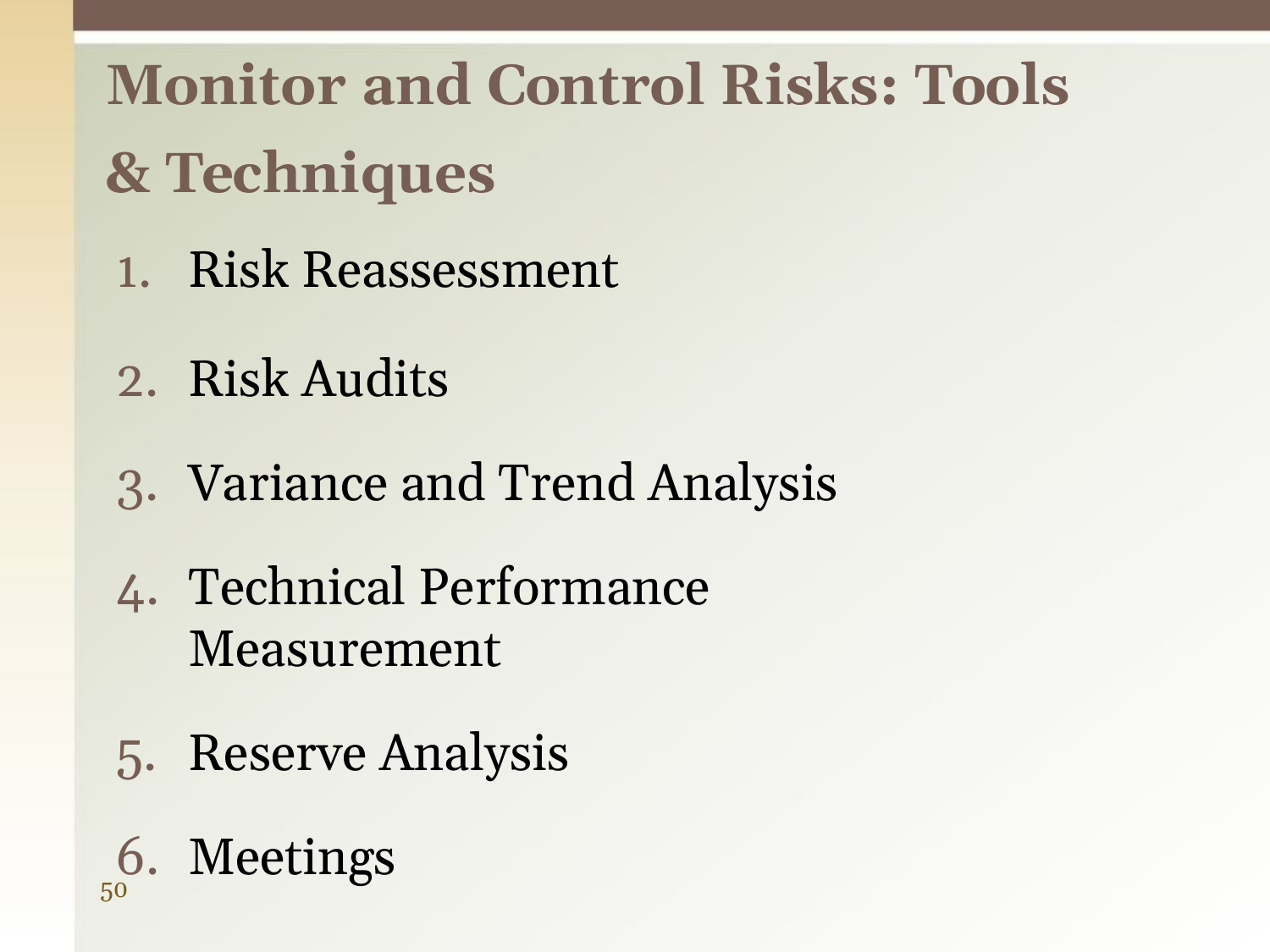

# Monitor and Control Risks: Tools & Techniques
Risk Reassessment

Risk Audits
Variance and Trend Analysis
Technical Performance Measurement
Reserve Analysis
Meetings
50